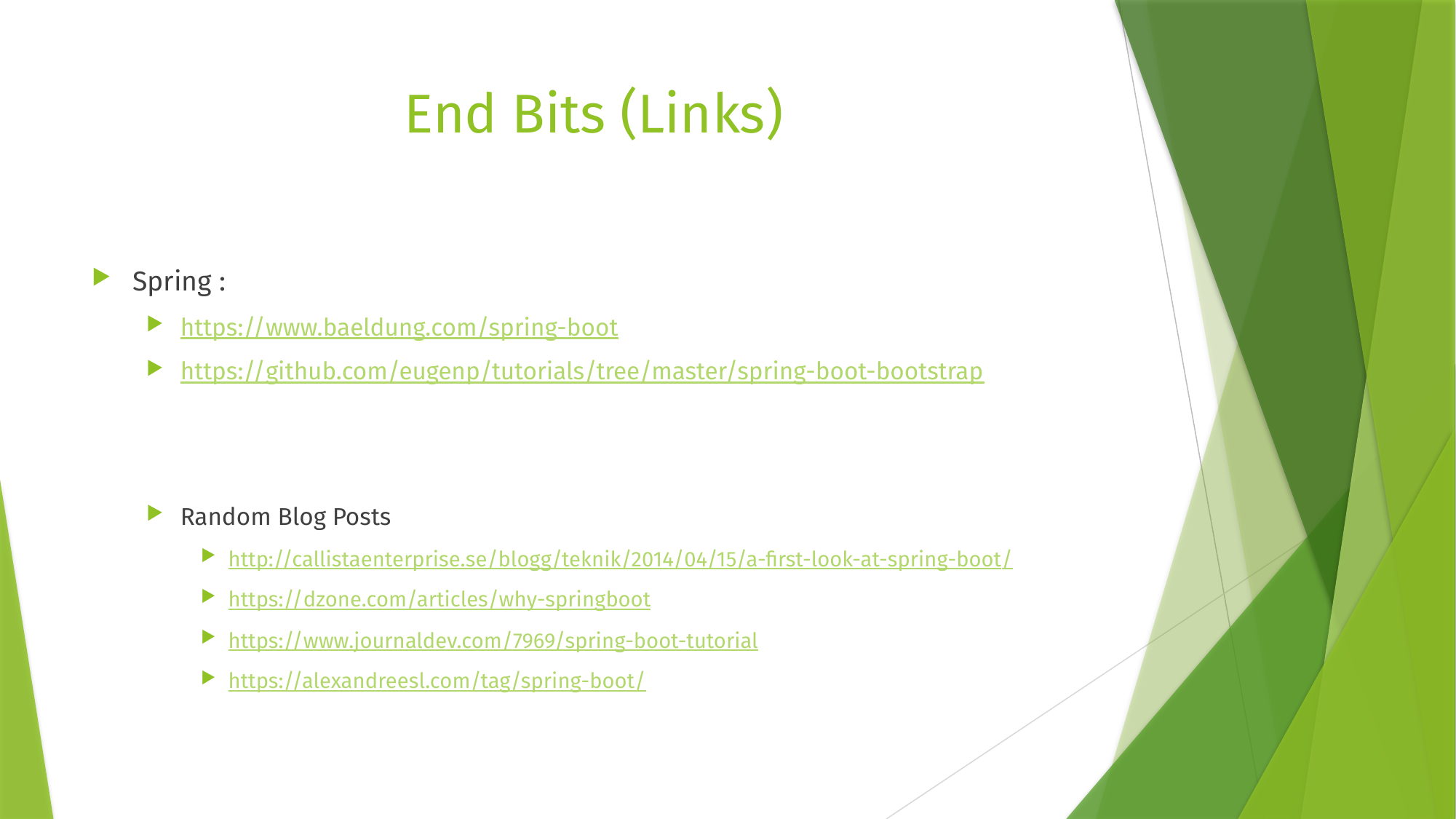

# End Bits (Links)
Spring :
https://www.baeldung.com/spring-boot
https://github.com/eugenp/tutorials/tree/master/spring-boot-bootstrap

Random Blog Posts
http://callistaenterprise.se/blogg/teknik/2014/04/15/a-first-look-at-spring-boot/
https://dzone.com/articles/why-springboot
https://www.journaldev.com/7969/spring-boot-tutorial
https://alexandreesl.com/tag/spring-boot/